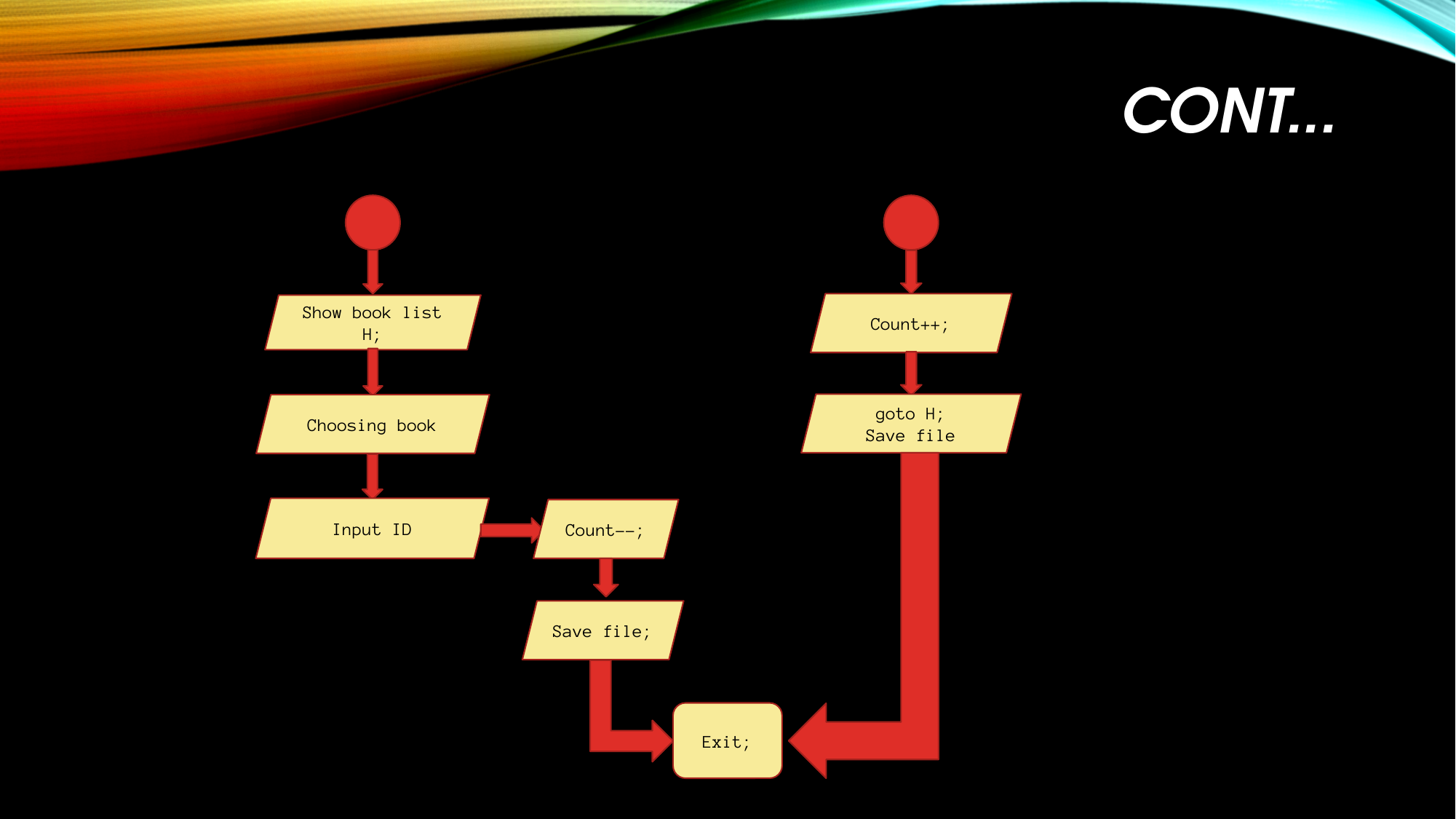

# Cont...

Count++;
Show book list H;

goto H;
Save file
Choosing book

Input ID
Count--;

Save file;

Exit;